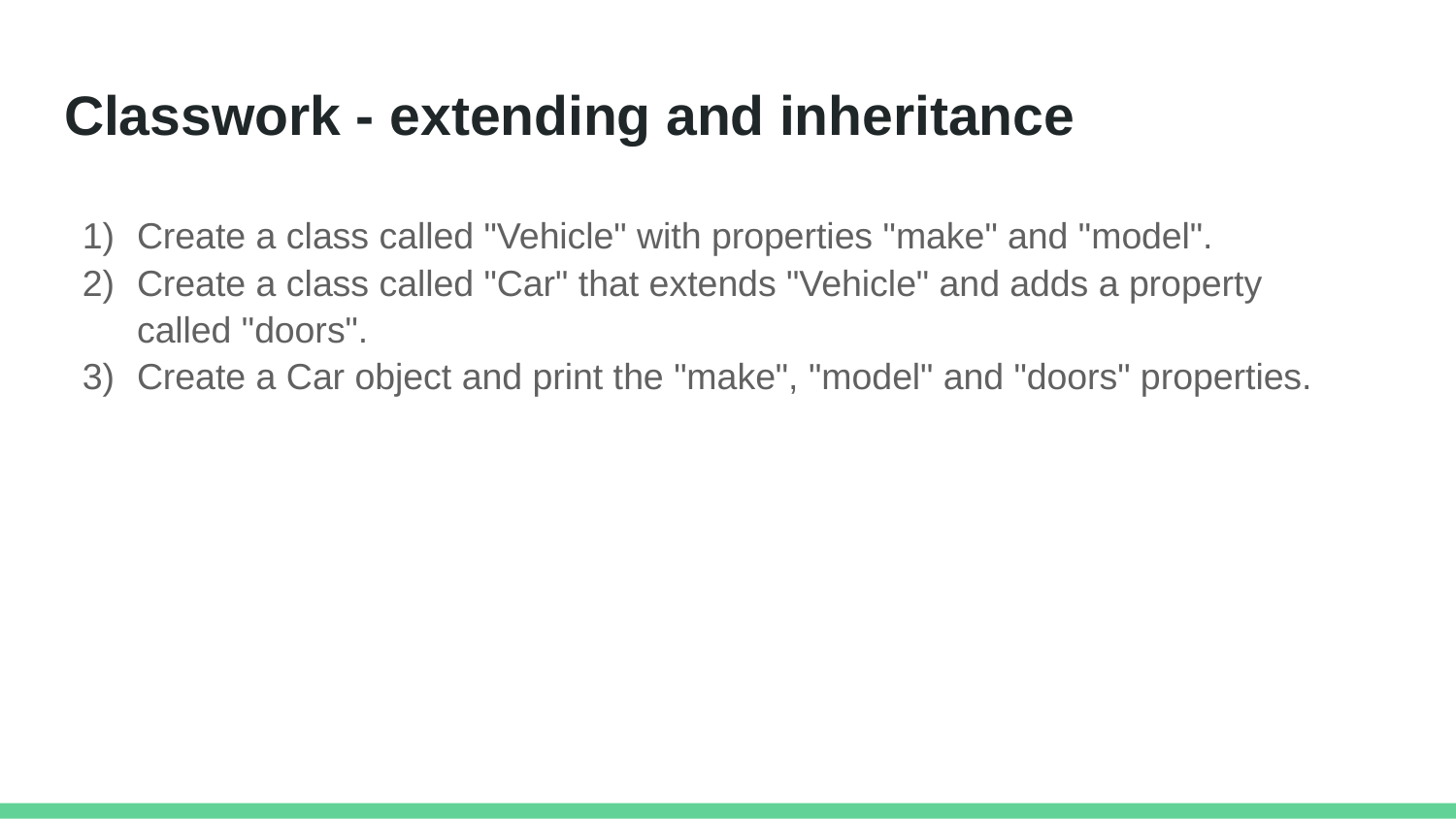

# Classwork - extending and inheritance
Create a class called "Vehicle" with properties "make" and "model".
Create a class called "Car" that extends "Vehicle" and adds a property called "doors".
Create a Car object and print the "make", "model" and "doors" properties.